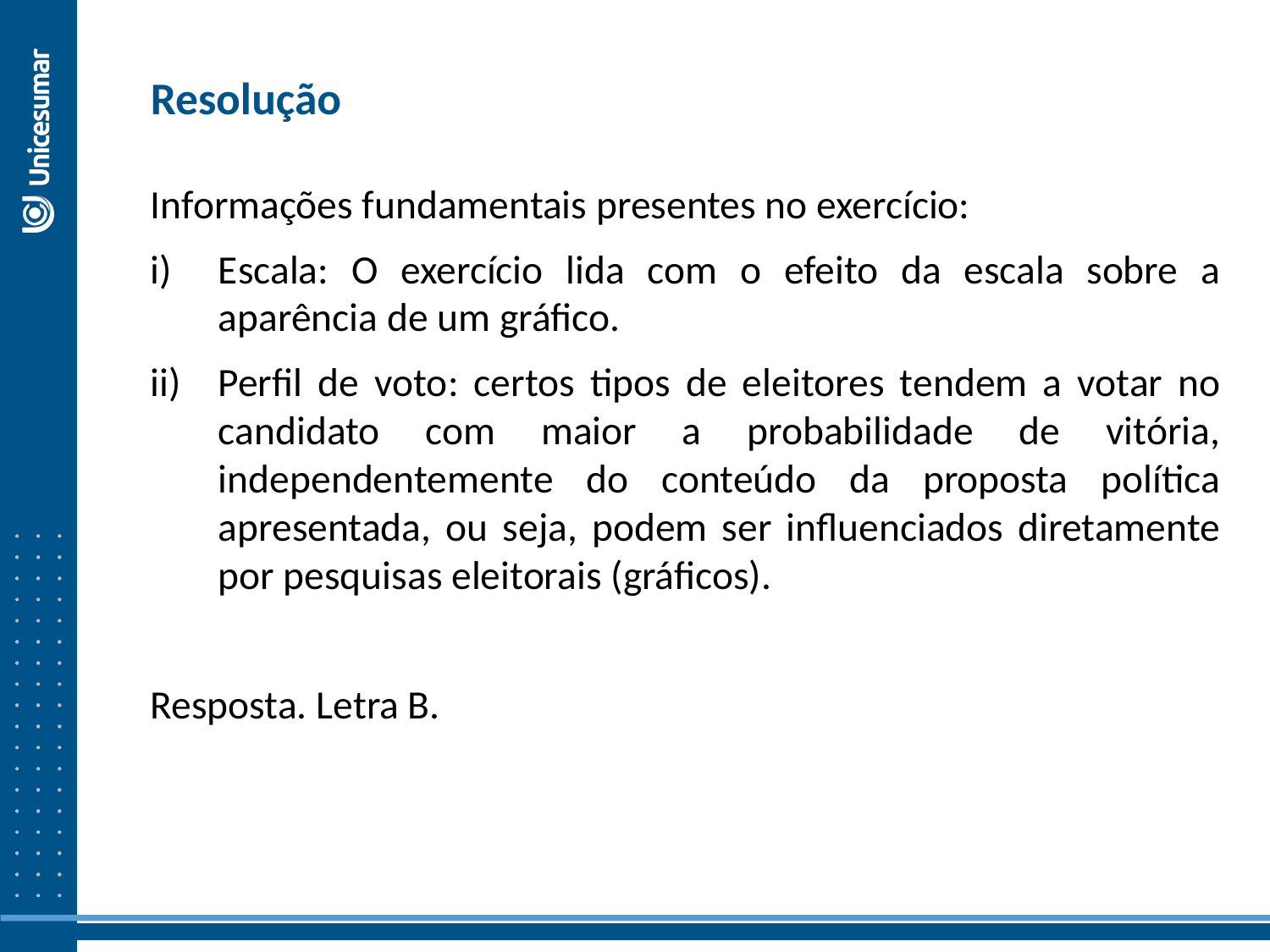

Resolução
Informações fundamentais presentes no exercício:
Escala: O exercício lida com o efeito da escala sobre a aparência de um gráfico.
Perfil de voto: certos tipos de eleitores tendem a votar no candidato com maior a probabilidade de vitória, independentemente do conteúdo da proposta política apresentada, ou seja, podem ser influenciados diretamente por pesquisas eleitorais (gráficos).

Resposta. Letra B.